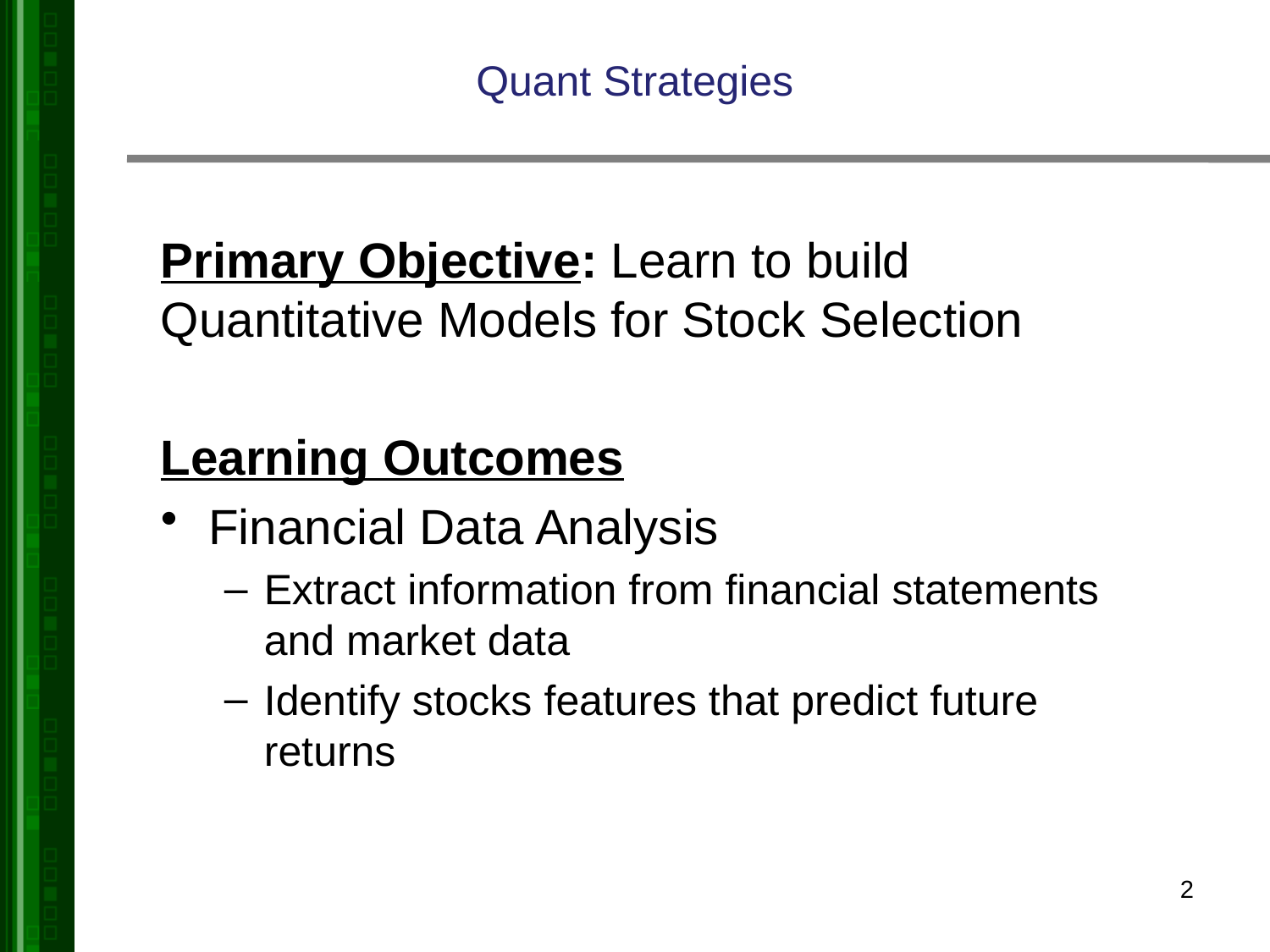

# Quant Strategies
Primary Objective: Learn to build Quantitative Models for Stock Selection

Learning Outcomes
Financial Data Analysis
Extract information from financial statements and market data
Identify stocks features that predict future returns

2